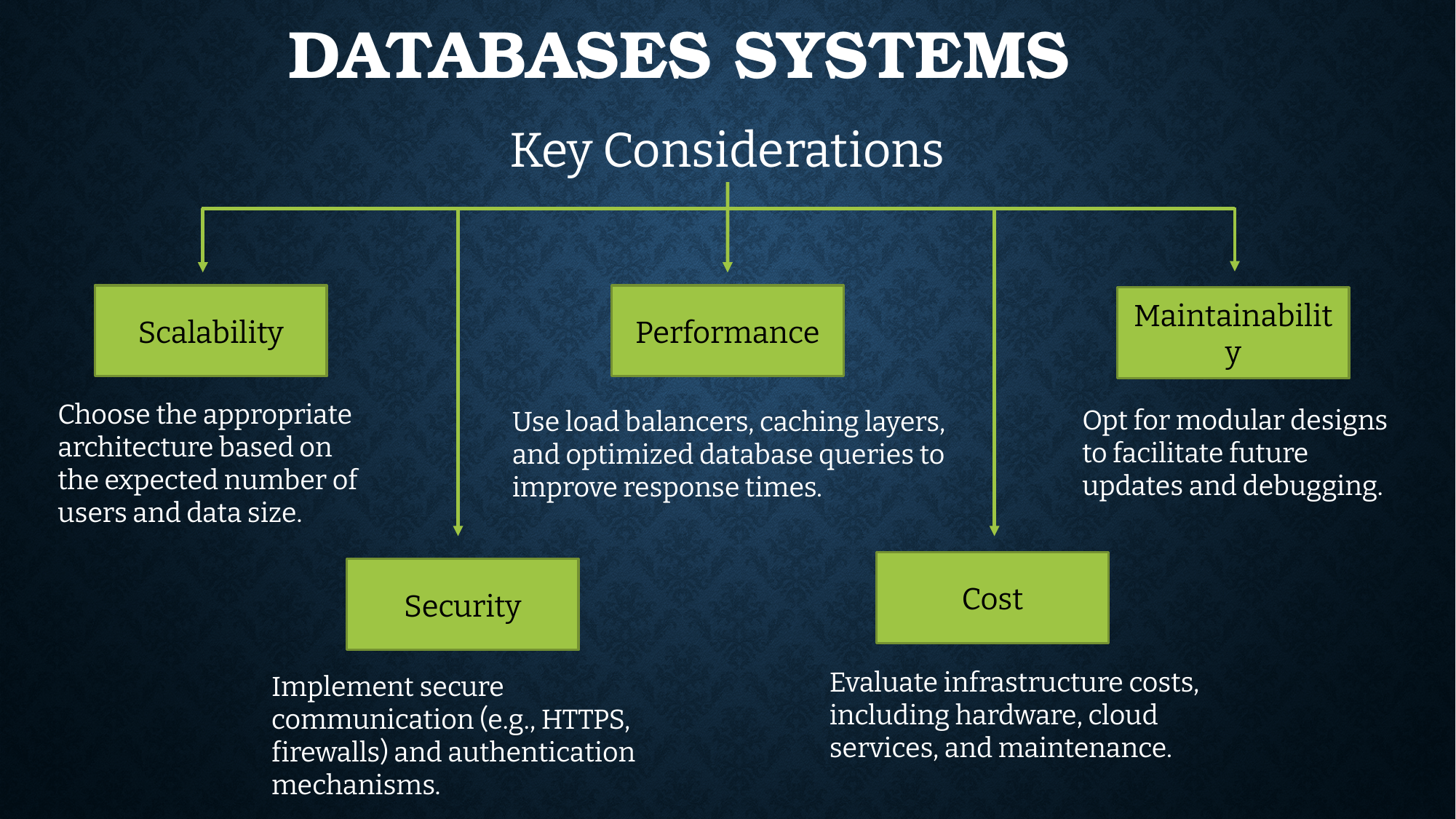

Databases systems
Key Considerations
Scalability
Performance
Maintainability
Choose the appropriate architecture based on the expected number of users and data size.
Opt for modular designs to facilitate future updates and debugging.
Use load balancers, caching layers, and optimized database queries to improve response times.
Cost
Security
Evaluate infrastructure costs, including hardware, cloud services, and maintenance.
Implement secure communication (e.g., HTTPS, firewalls) and authentication mechanisms.